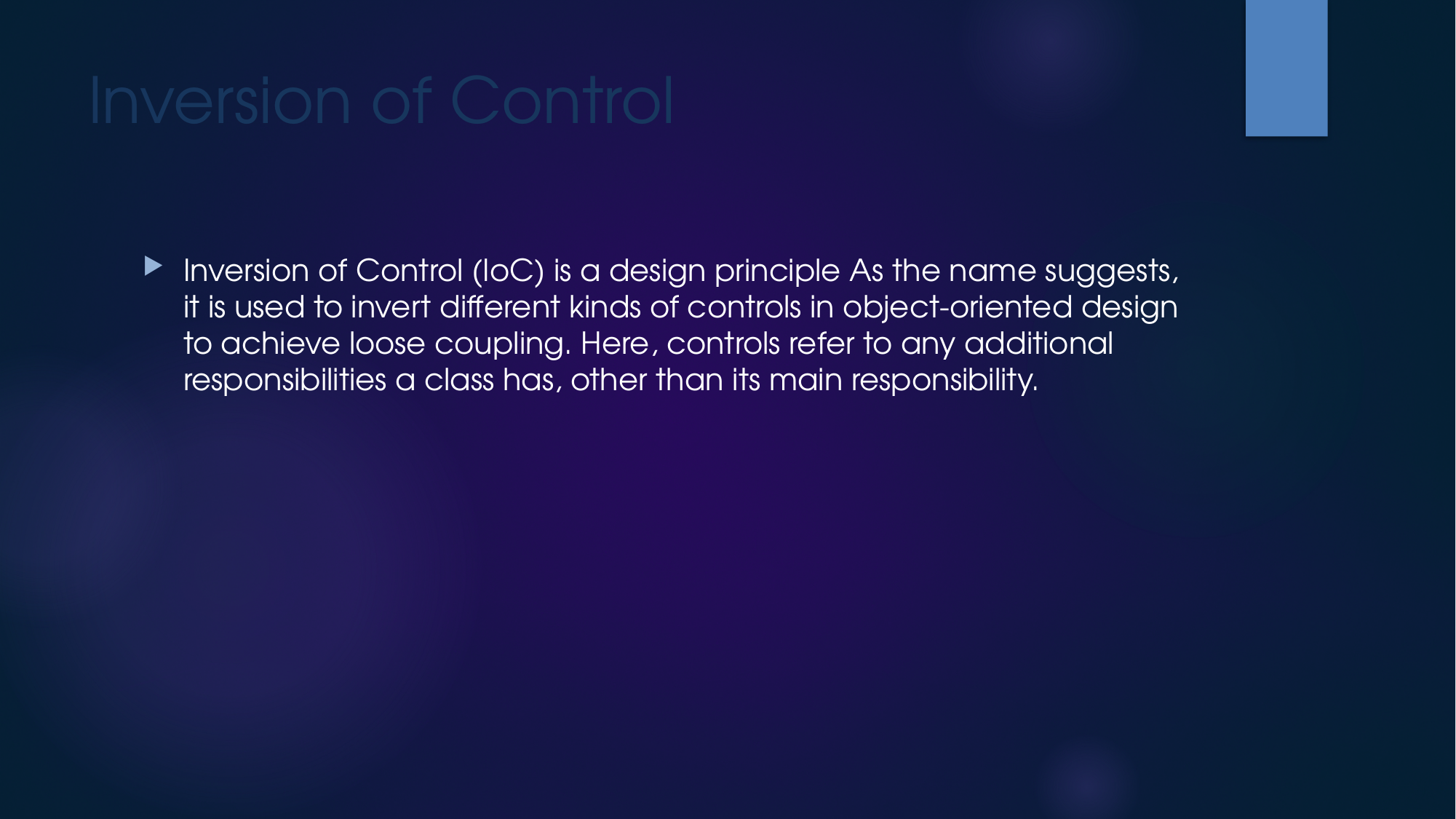

# Inversion of Control
Inversion of Control (IoC) is a design principle As the name suggests, it is used to invert different kinds of controls in object-oriented design to achieve loose coupling. Here, controls refer to any additional responsibilities a class has, other than its main responsibility.